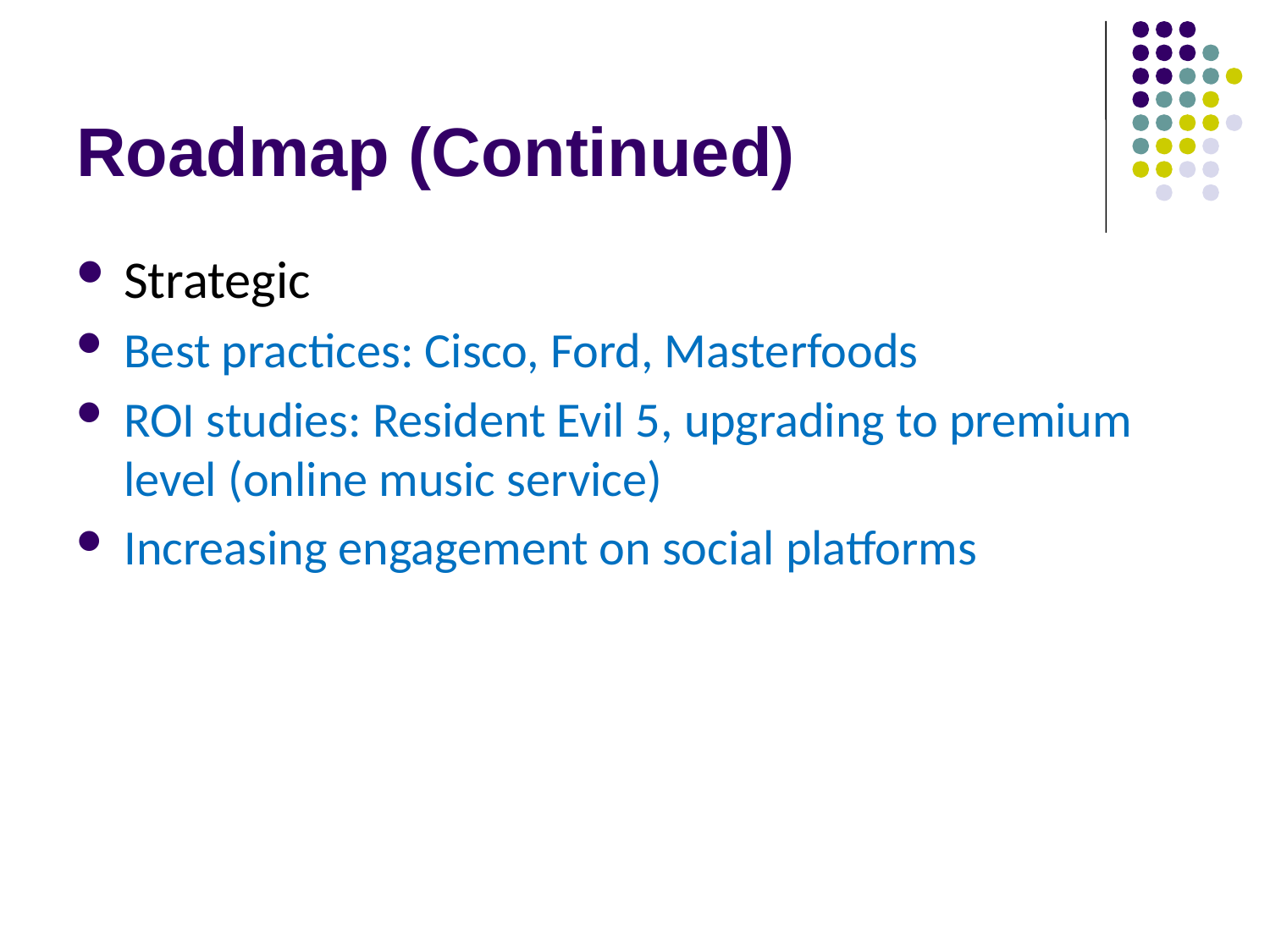

# Roadmap (Continued)
Strategic
Best practices: Cisco, Ford, Masterfoods
ROI studies: Resident Evil 5, upgrading to premium level (online music service)
Increasing engagement on social platforms